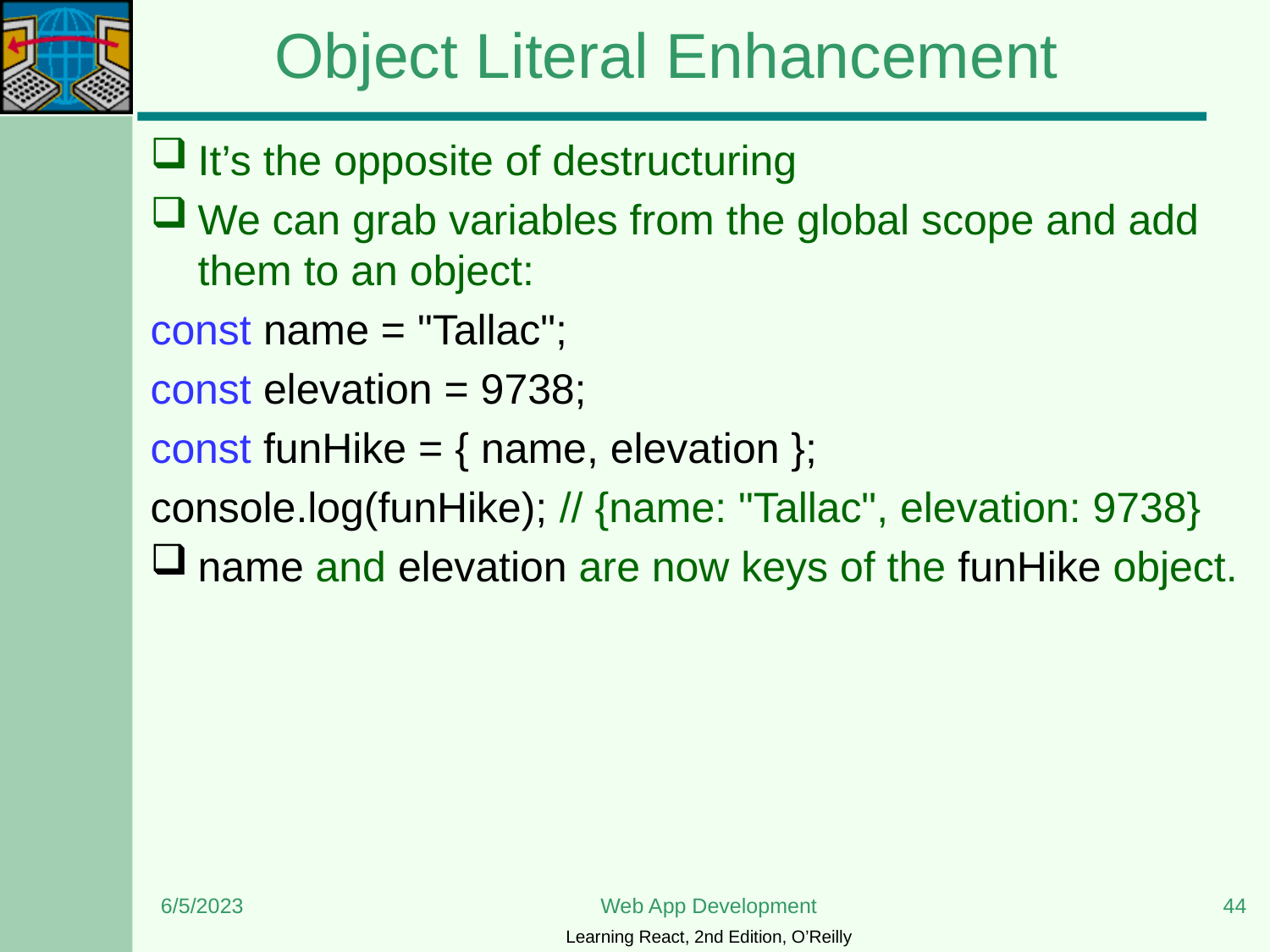

# Object Literal Enhancement
It’s the opposite of destructuring
We can grab variables from the global scope and add them to an object:
const name = "Tallac";
const elevation = 9738;
const funHike = { name, elevation };
console.log(funHike); // {name: "Tallac", elevation: 9738}
name and elevation are now keys of the funHike object.

6/5/2023
Web App Development
44
Learning React, 2nd Edition, O’Reilly